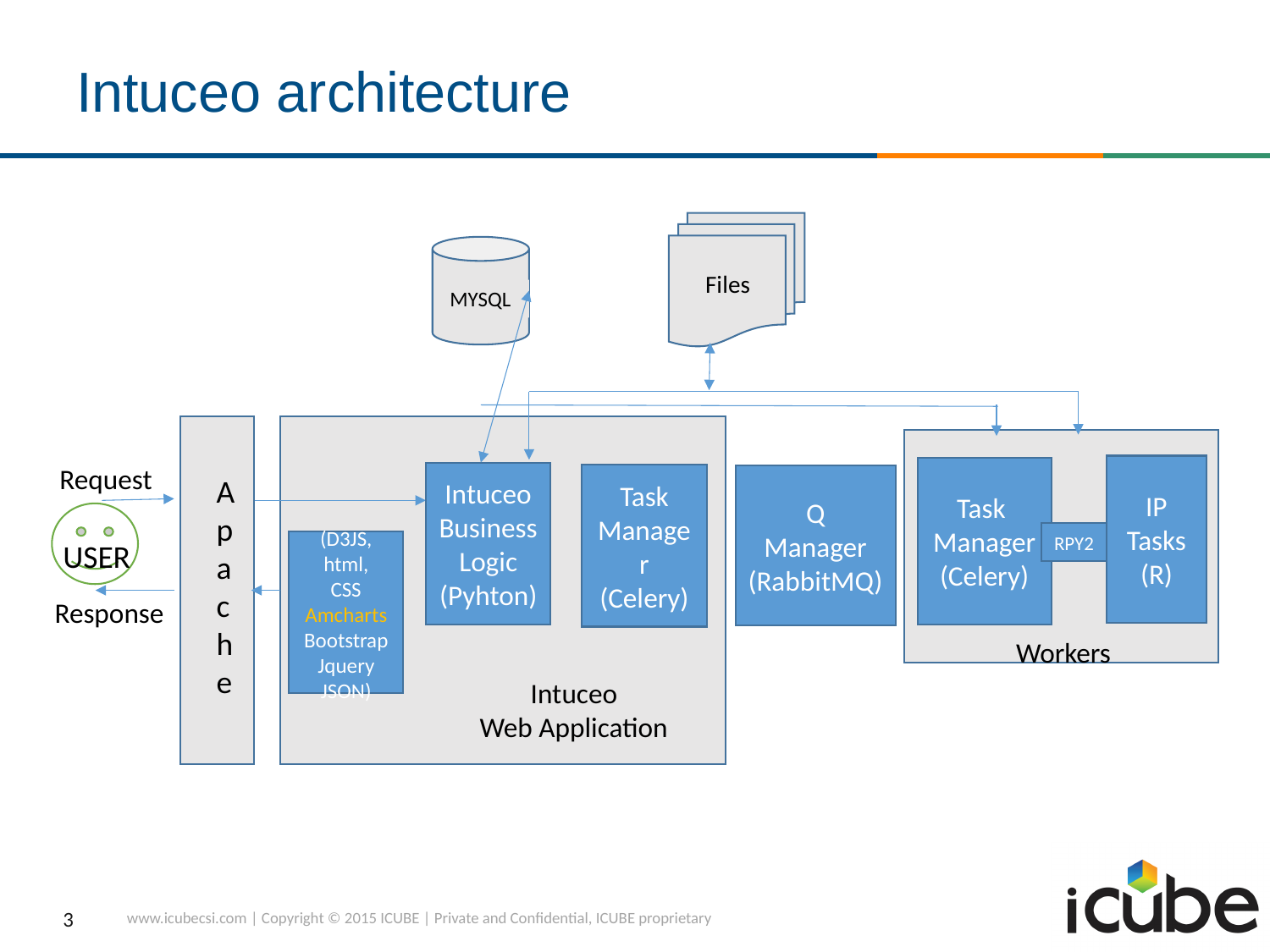

# Intuceo architecture

Files

MYSQL

Apache

Request

IP
Tasks
(R)
Task
Manager
(Celery)
Intuceo
Business
Logic
(Pyhton)
Task Manager
(Celery)
Q
Manager
(RabbitMQ)

RPY2
USER

(D3JS, html,
CSS
Amcharts
Bootstrap
Jquery
JSON)

Response

Workers
Intuceo
Web Application
www.icubecsi.com | Copyright © 2015 ICUBE | Private and Confidential, ICUBE proprietary